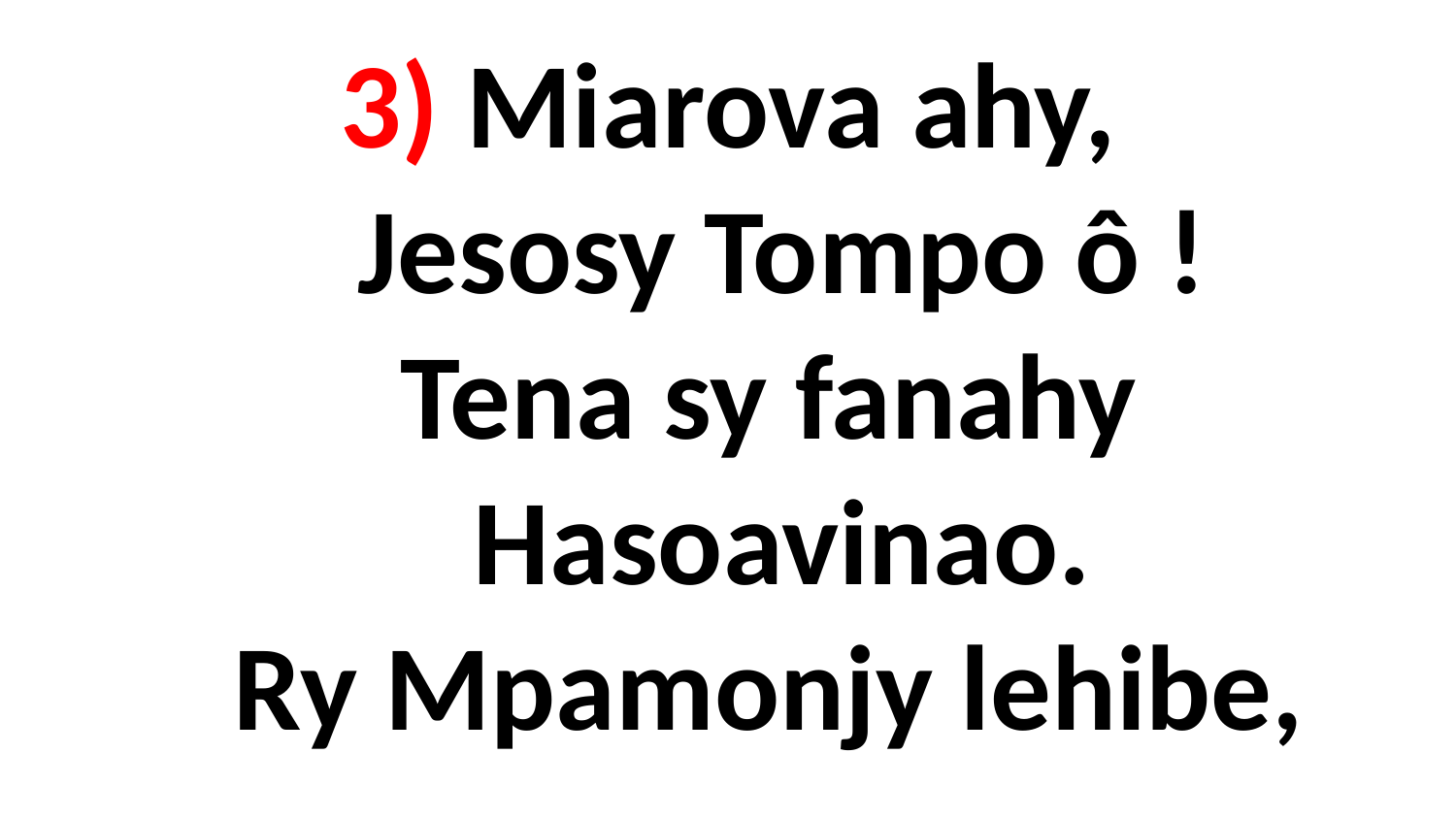

# 3) Miarova ahy, Jesosy Tompo ô ! Tena sy fanahy Hasoavinao. Ry Mpamonjy lehibe,